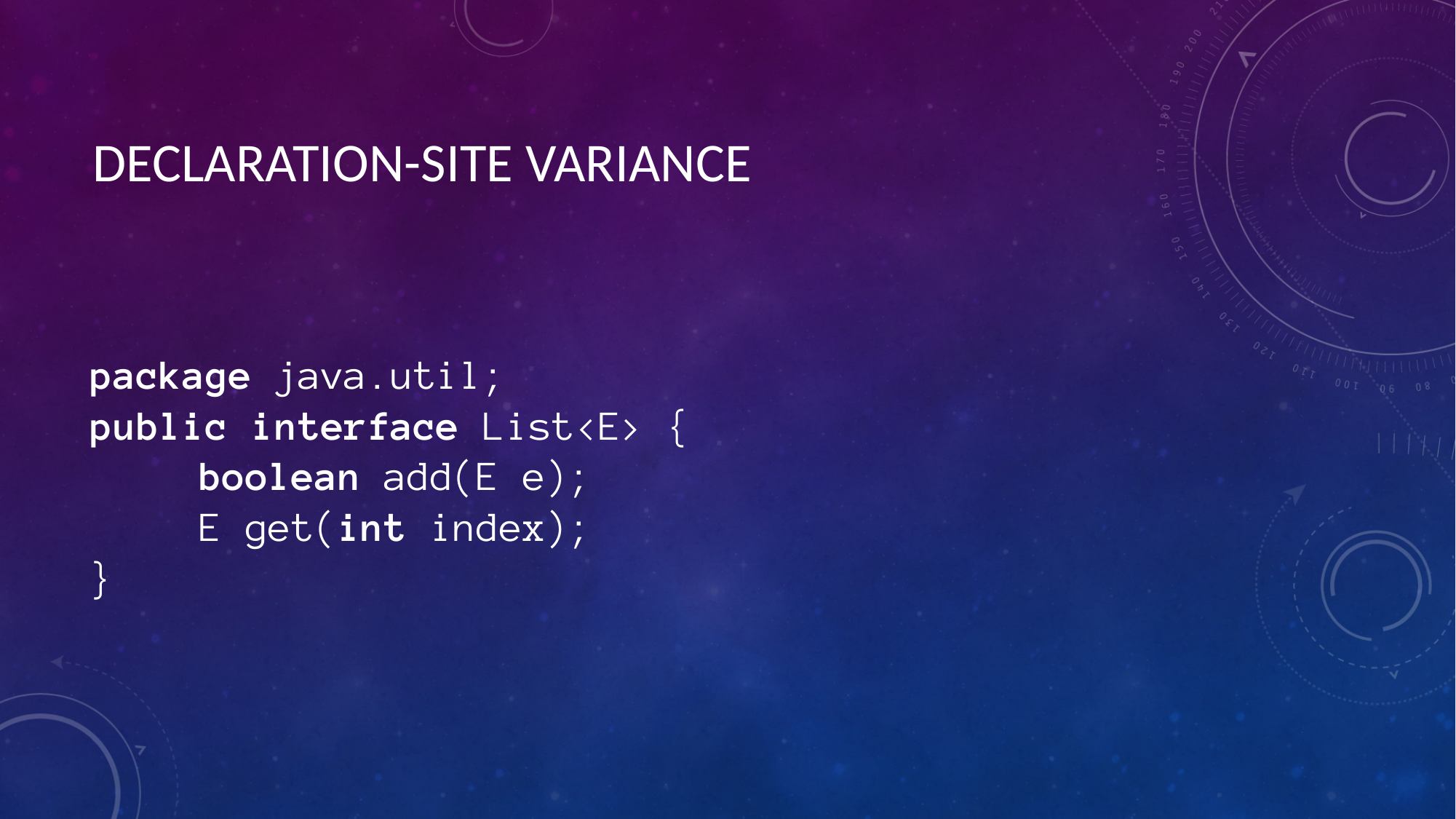

# declaration-site variance
package java.util;
public interface List<E> {
	boolean add(E e);
	E get(int index);
}